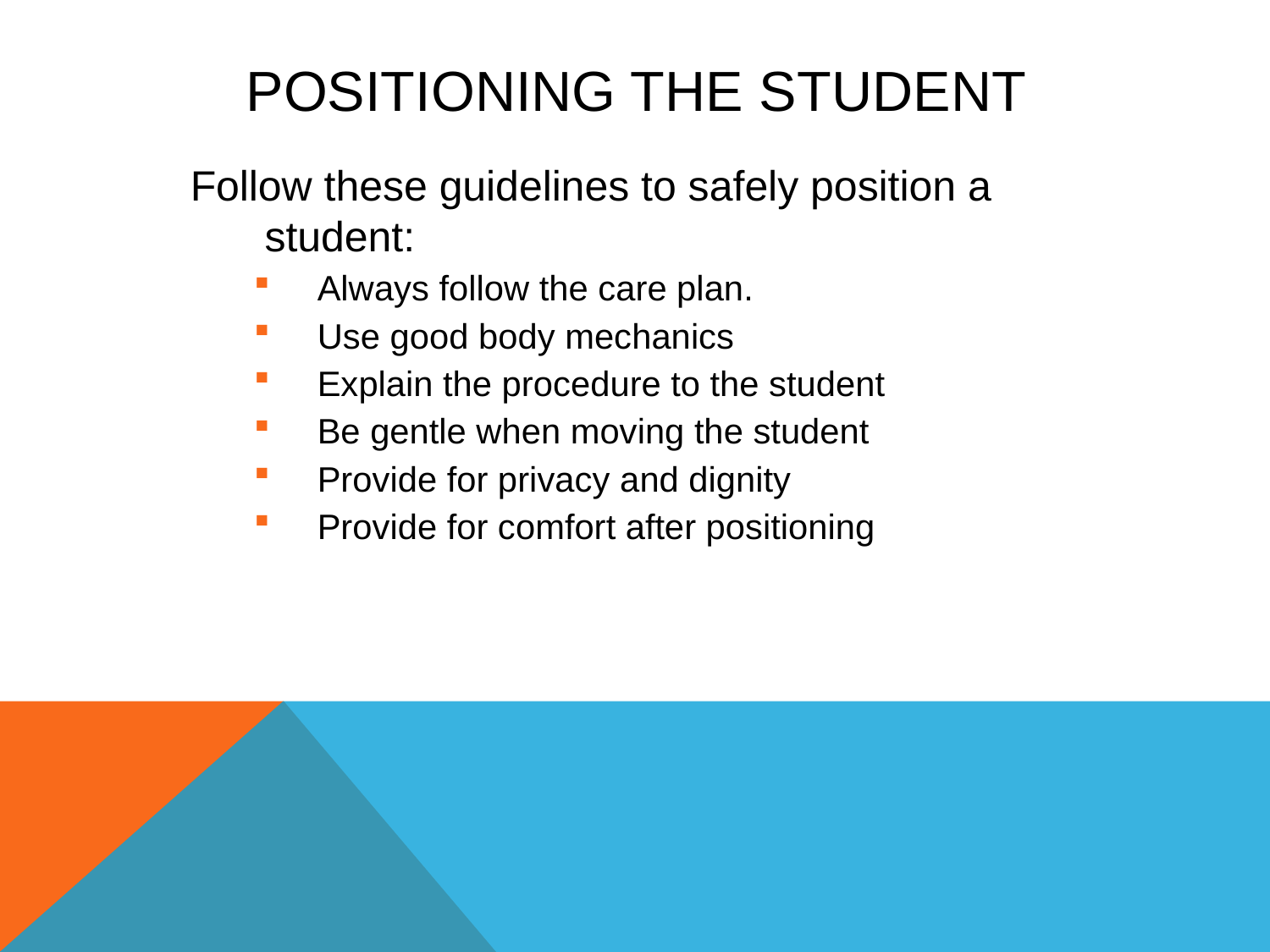

# POSITIONING THE student
Follow these guidelines to safely position a student:
Always follow the care plan.
Use good body mechanics
Explain the procedure to the student
Be gentle when moving the student
Provide for privacy and dignity
Provide for comfort after positioning